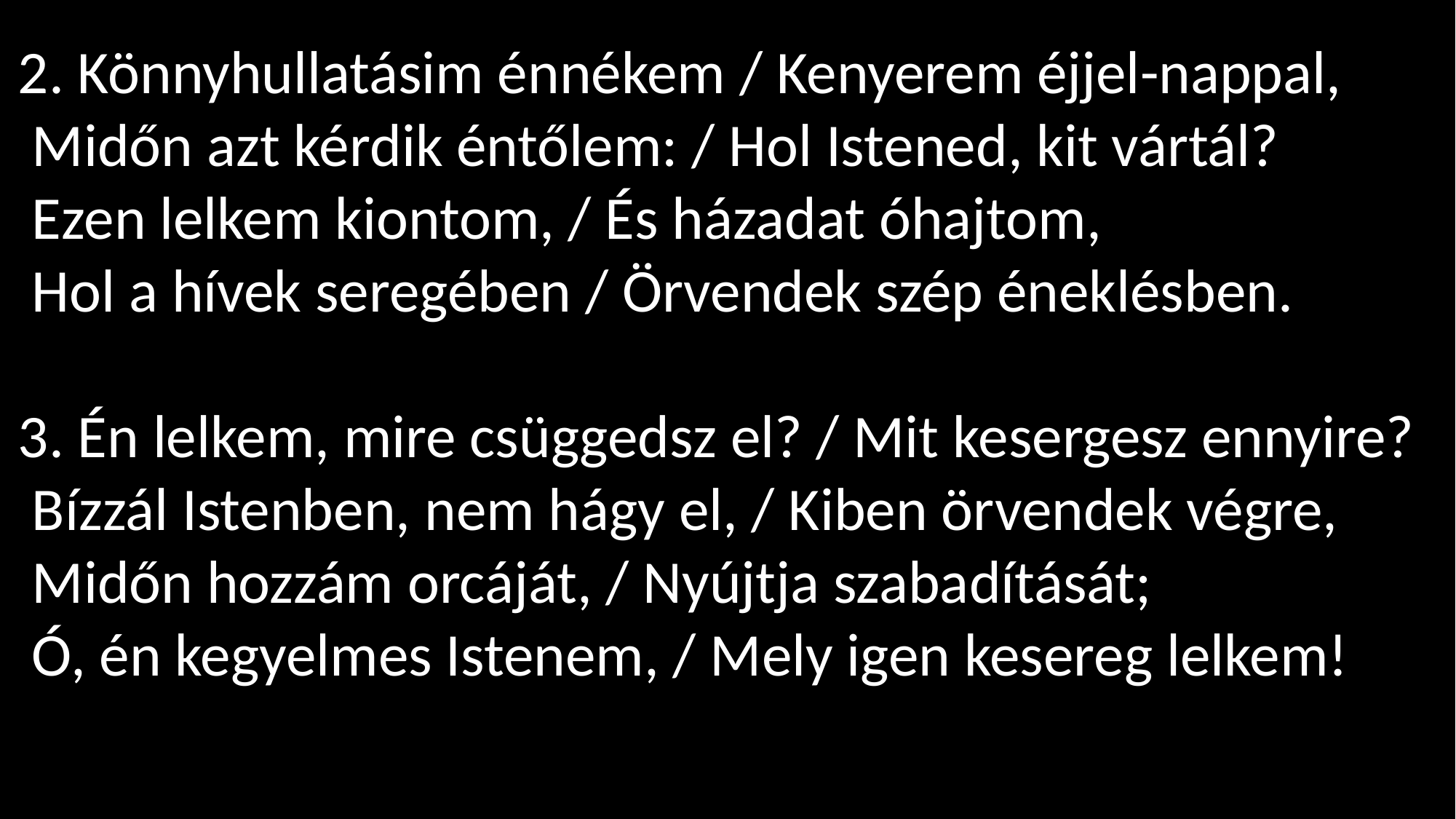

2. Könnyhullatásim énnékem / Kenyerem éjjel-nappal,
 Midőn azt kérdik éntőlem: / Hol Istened, kit vártál?
 Ezen lelkem kiontom, / És házadat óhajtom,
 Hol a hívek seregében / Örvendek szép éneklésben.

3. Én lelkem, mire csüggedsz el? / Mit kesergesz ennyire?
 Bízzál Istenben, nem hágy el, / Kiben örvendek végre,
 Midőn hozzám orcáját, / Nyújtja szabadítását;
 Ó, én kegyelmes Istenem, / Mely igen kesereg lelkem!